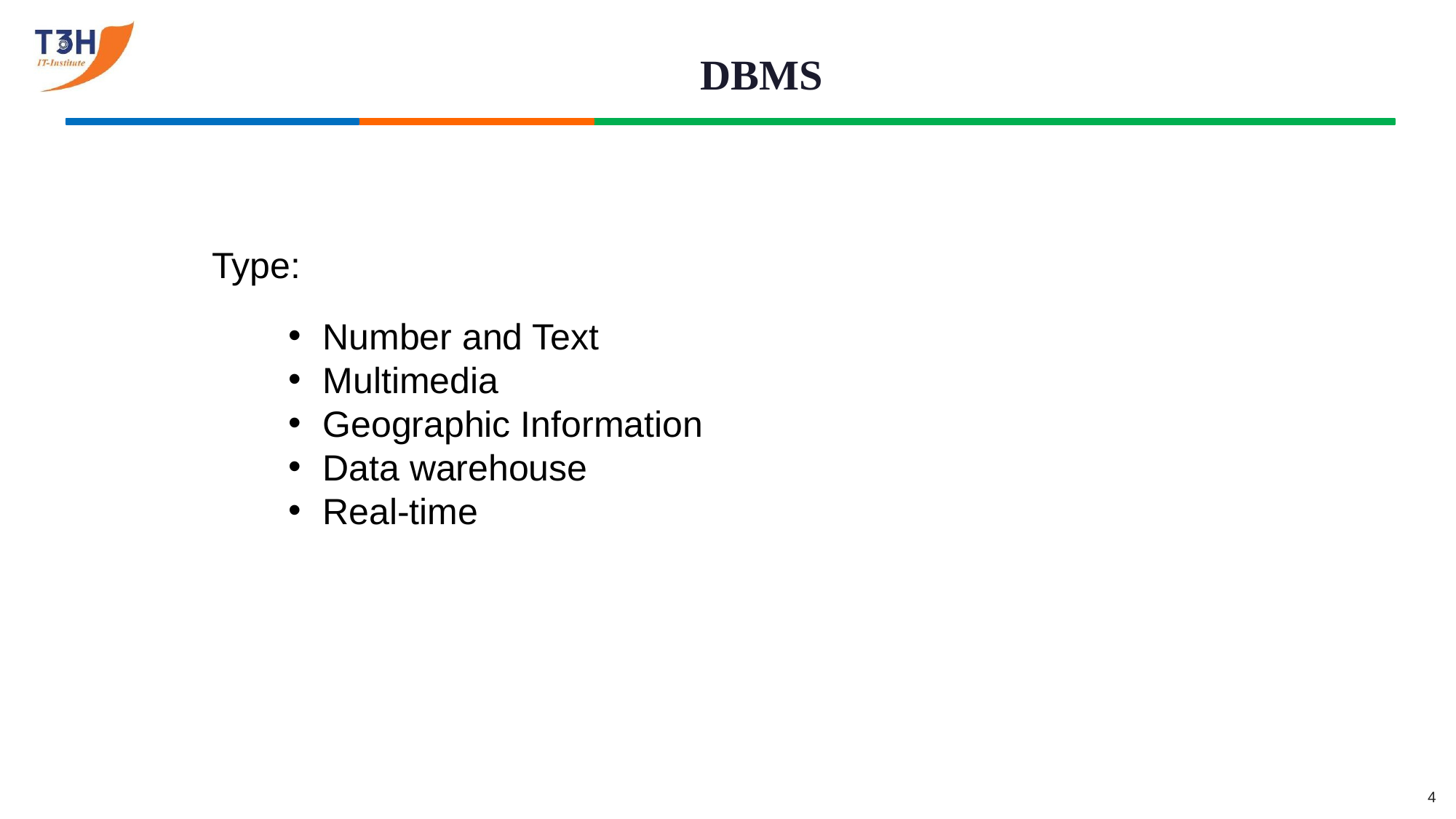

# DBMS
1
Type:
Number and Text
Multimedia
Geographic Information
Data warehouse
Real-time
2
3
4